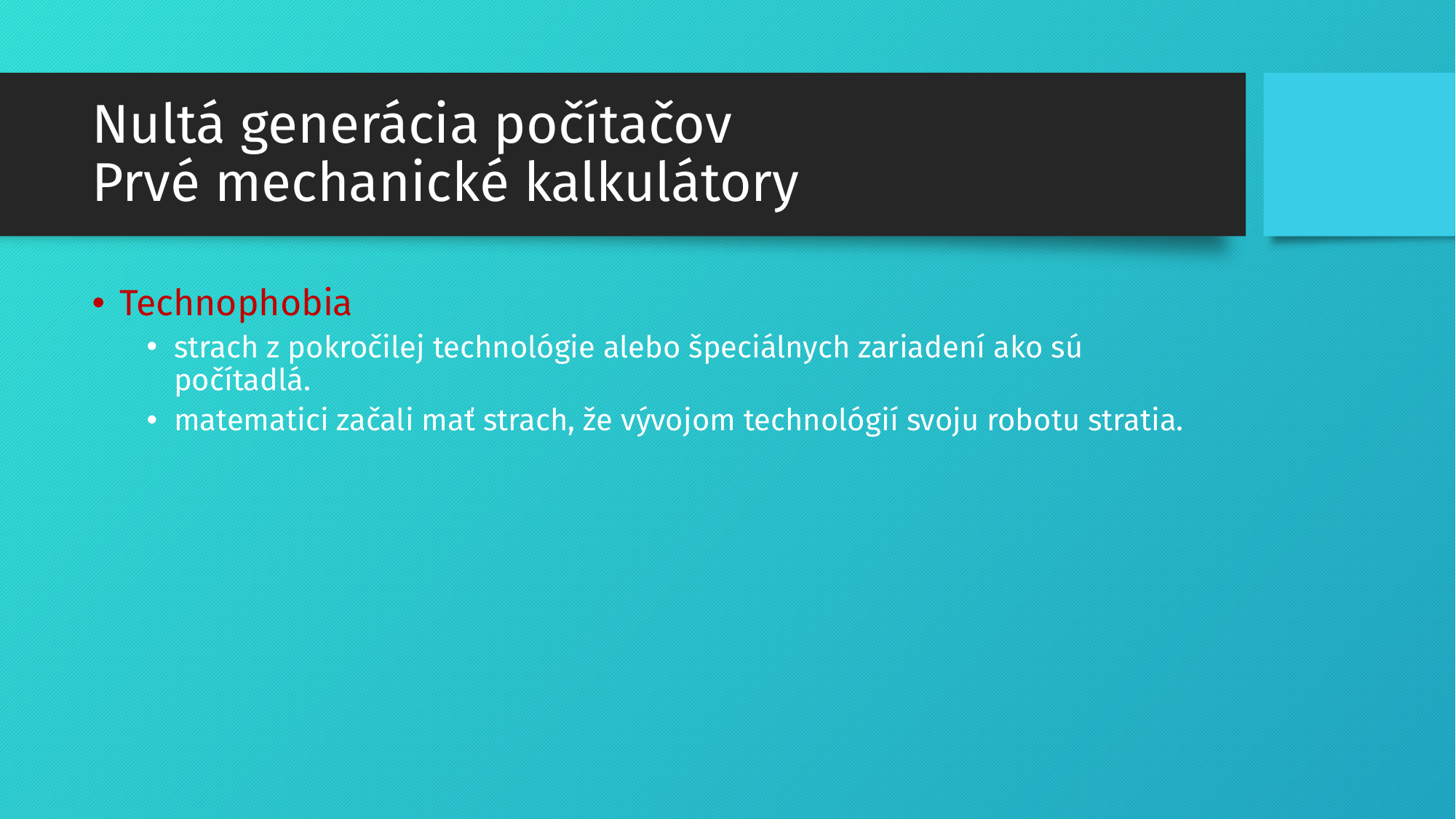

# Nultá generácia počítačov Prvé mechanické kalkulátory
Technophobia
strach z pokročilej technológie alebo špeciálnych zariadení ako sú počítadlá.
matematici začali mať strach, že vývojom technológií svoju robotu stratia.